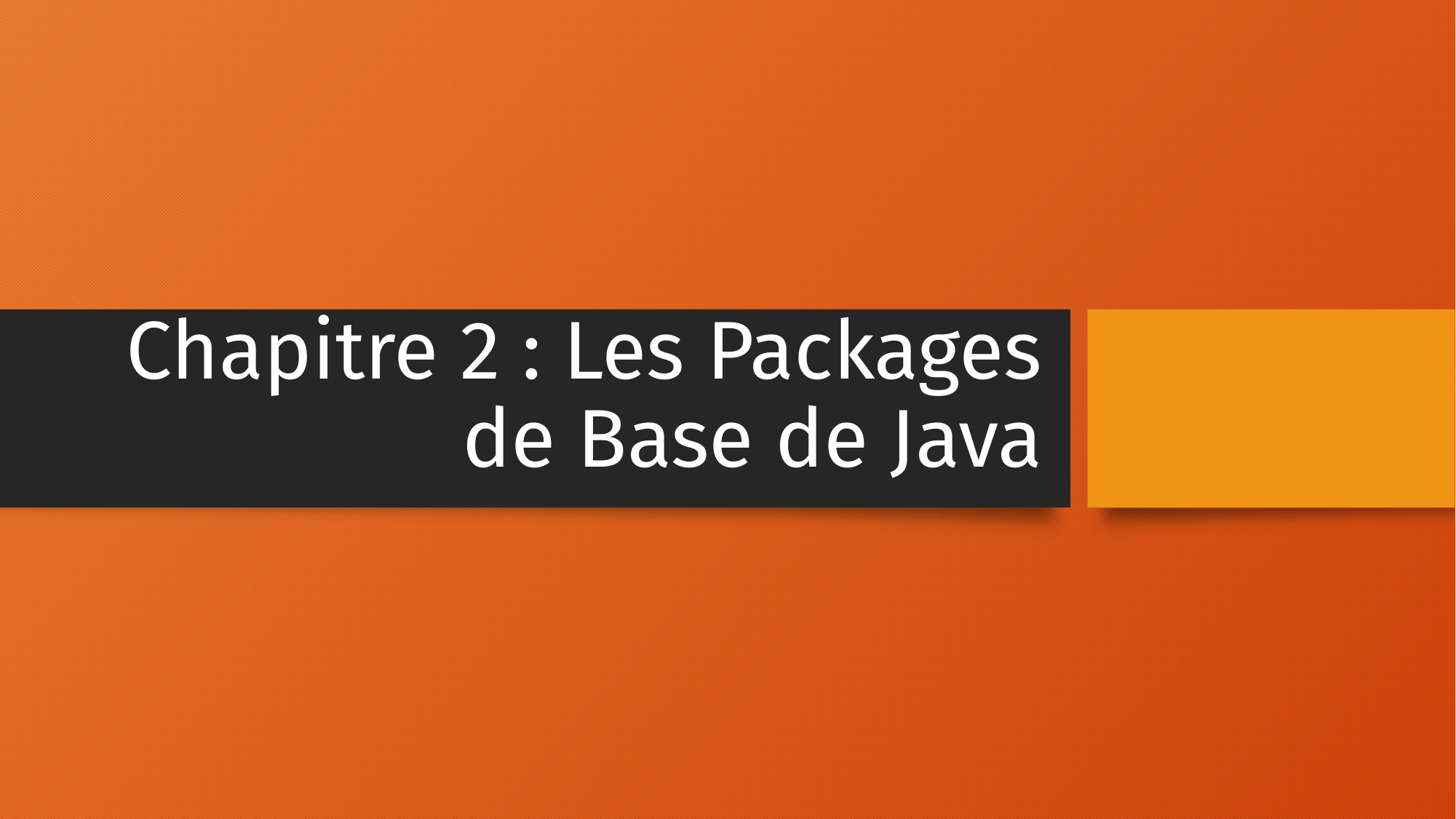

# Chapitre 2 : Les Packages de Base de Java